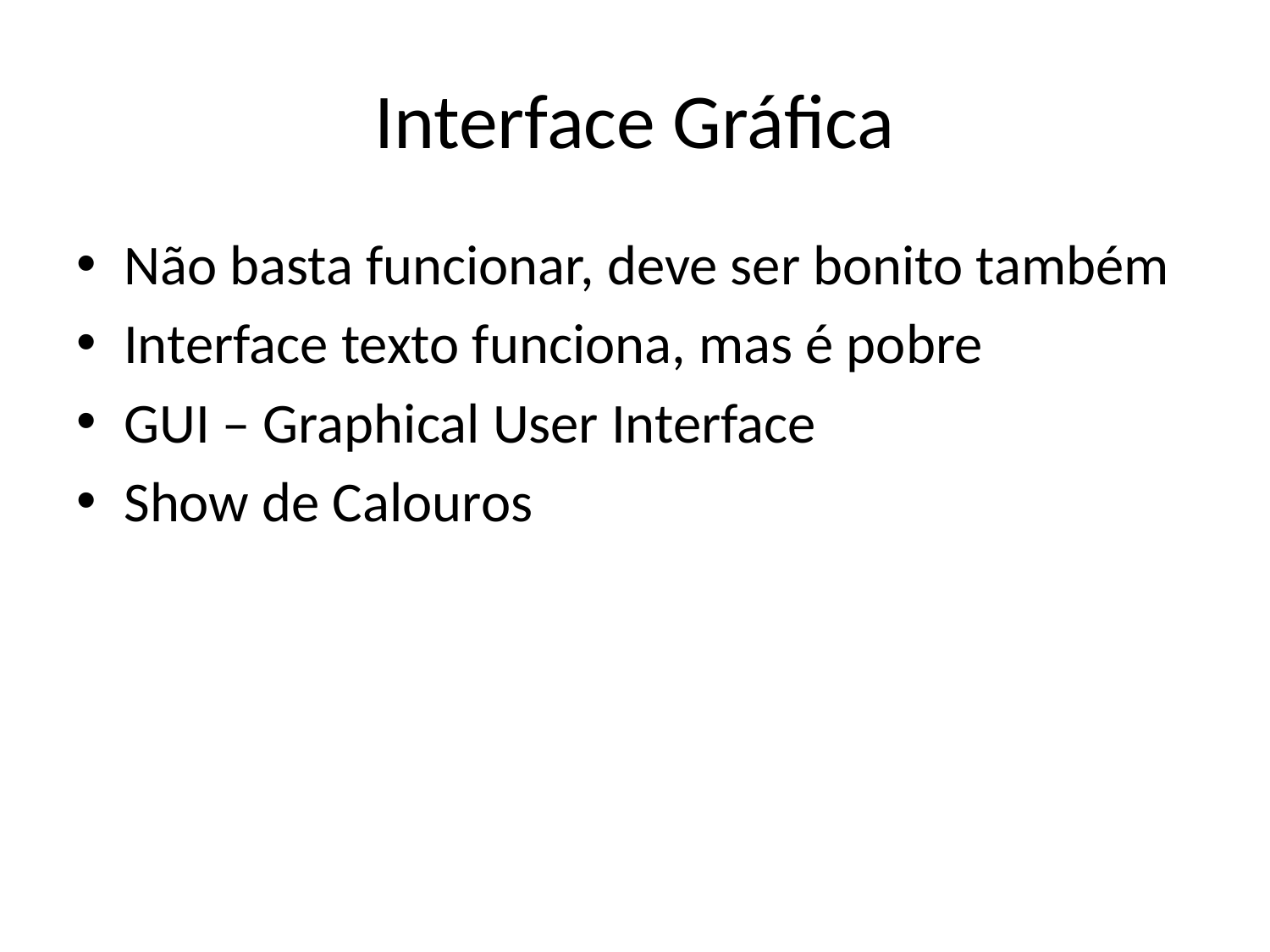

# Interface Gráfica
Não basta funcionar, deve ser bonito também
Interface texto funciona, mas é pobre
GUI – Graphical User Interface
Show de Calouros